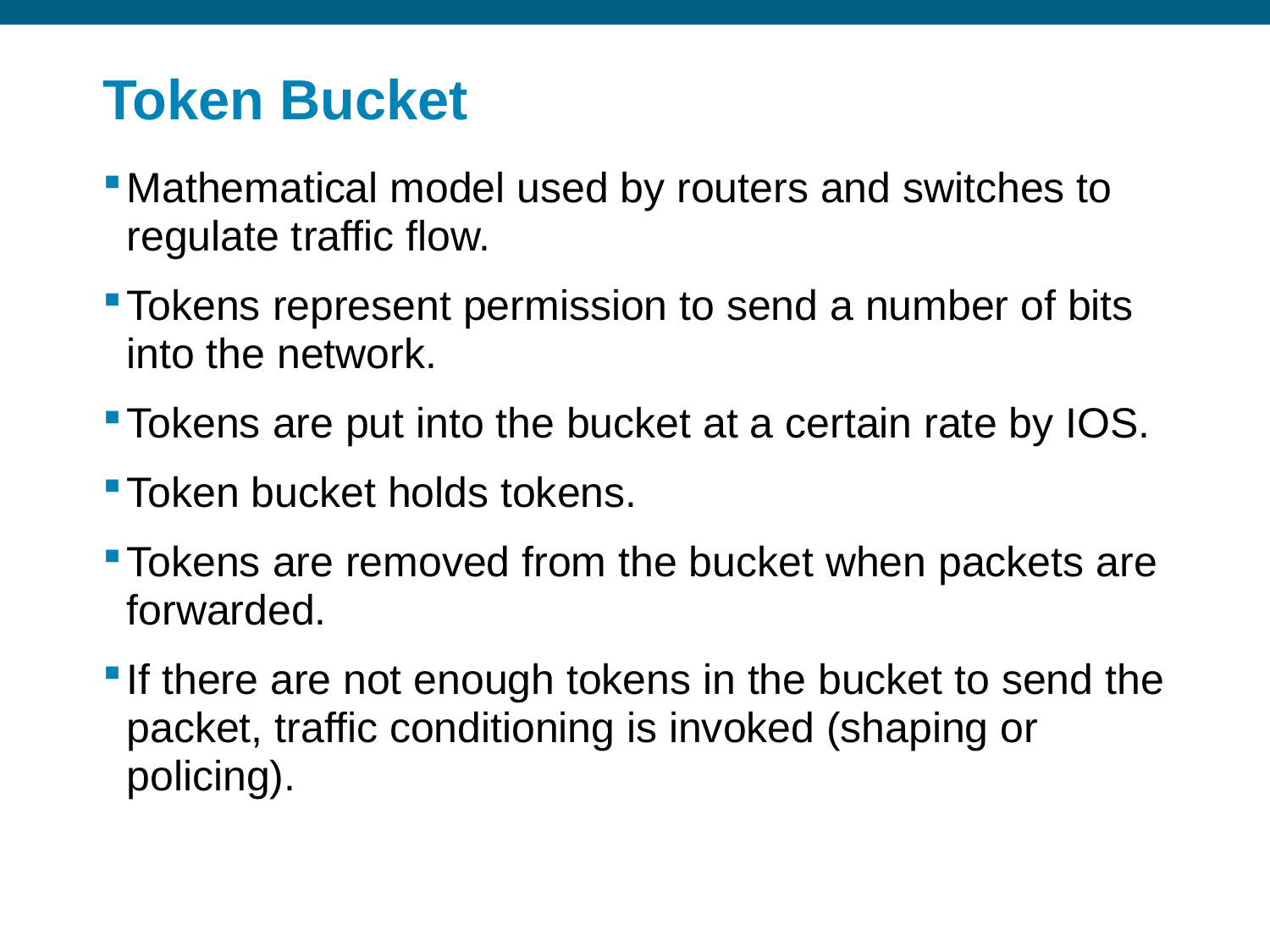

# Token Bucket
Mathematical model used by routers and switches to regulate traffic flow.
Tokens represent permission to send a number of bits into the network.
Tokens are put into the bucket at a certain rate by IOS.
Token bucket holds tokens.
Tokens are removed from the bucket when packets are forwarded.
If there are not enough tokens in the bucket to send the packet, traffic conditioning is invoked (shaping or policing).